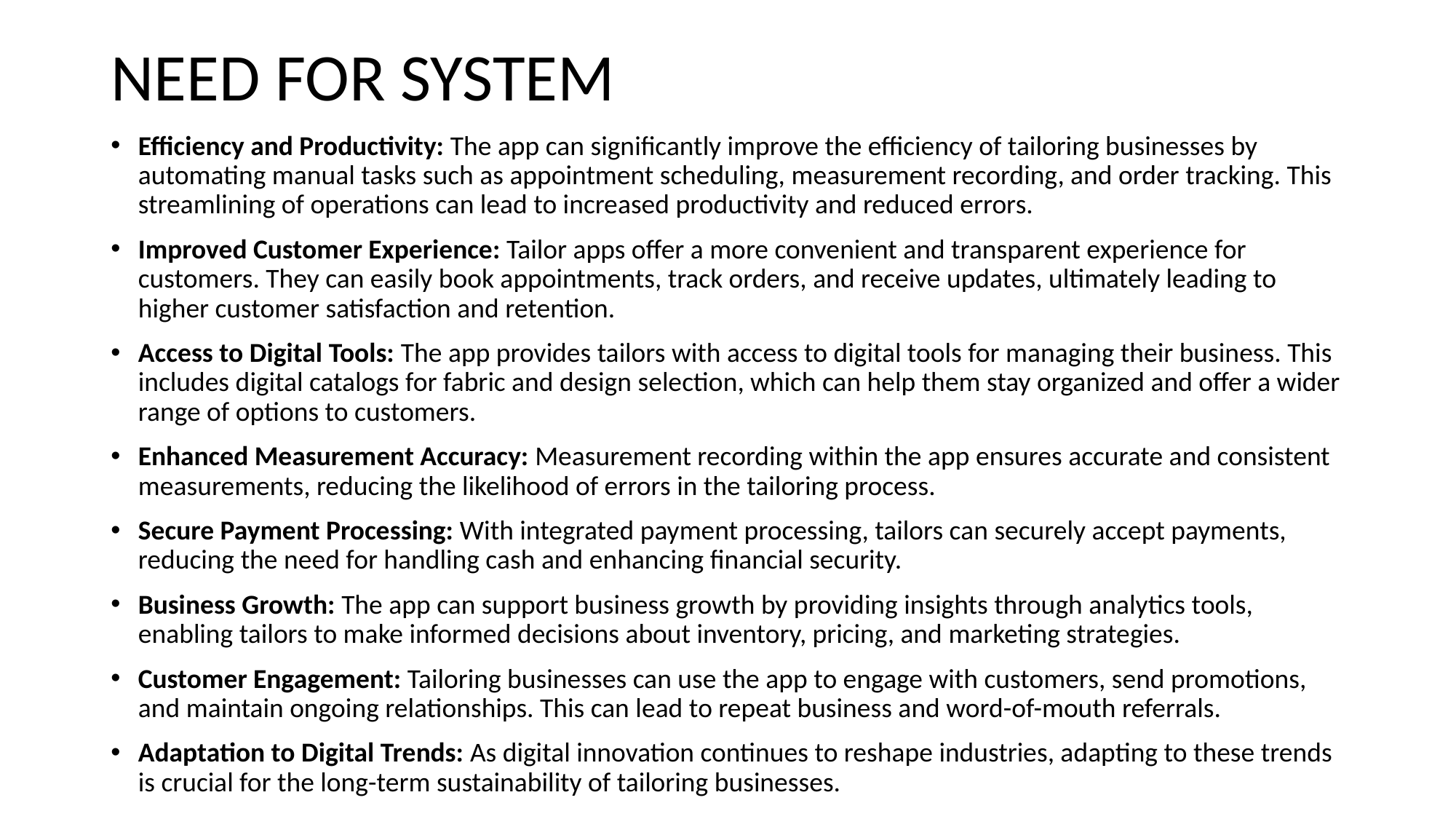

# NEED FOR SYSTEM
Efficiency and Productivity: The app can significantly improve the efficiency of tailoring businesses by automating manual tasks such as appointment scheduling, measurement recording, and order tracking. This streamlining of operations can lead to increased productivity and reduced errors.
Improved Customer Experience: Tailor apps offer a more convenient and transparent experience for customers. They can easily book appointments, track orders, and receive updates, ultimately leading to higher customer satisfaction and retention.
Access to Digital Tools: The app provides tailors with access to digital tools for managing their business. This includes digital catalogs for fabric and design selection, which can help them stay organized and offer a wider range of options to customers.
Enhanced Measurement Accuracy: Measurement recording within the app ensures accurate and consistent measurements, reducing the likelihood of errors in the tailoring process.
Secure Payment Processing: With integrated payment processing, tailors can securely accept payments, reducing the need for handling cash and enhancing financial security.
Business Growth: The app can support business growth by providing insights through analytics tools, enabling tailors to make informed decisions about inventory, pricing, and marketing strategies.
Customer Engagement: Tailoring businesses can use the app to engage with customers, send promotions, and maintain ongoing relationships. This can lead to repeat business and word-of-mouth referrals.
Adaptation to Digital Trends: As digital innovation continues to reshape industries, adapting to these trends is crucial for the long-term sustainability of tailoring businesses.